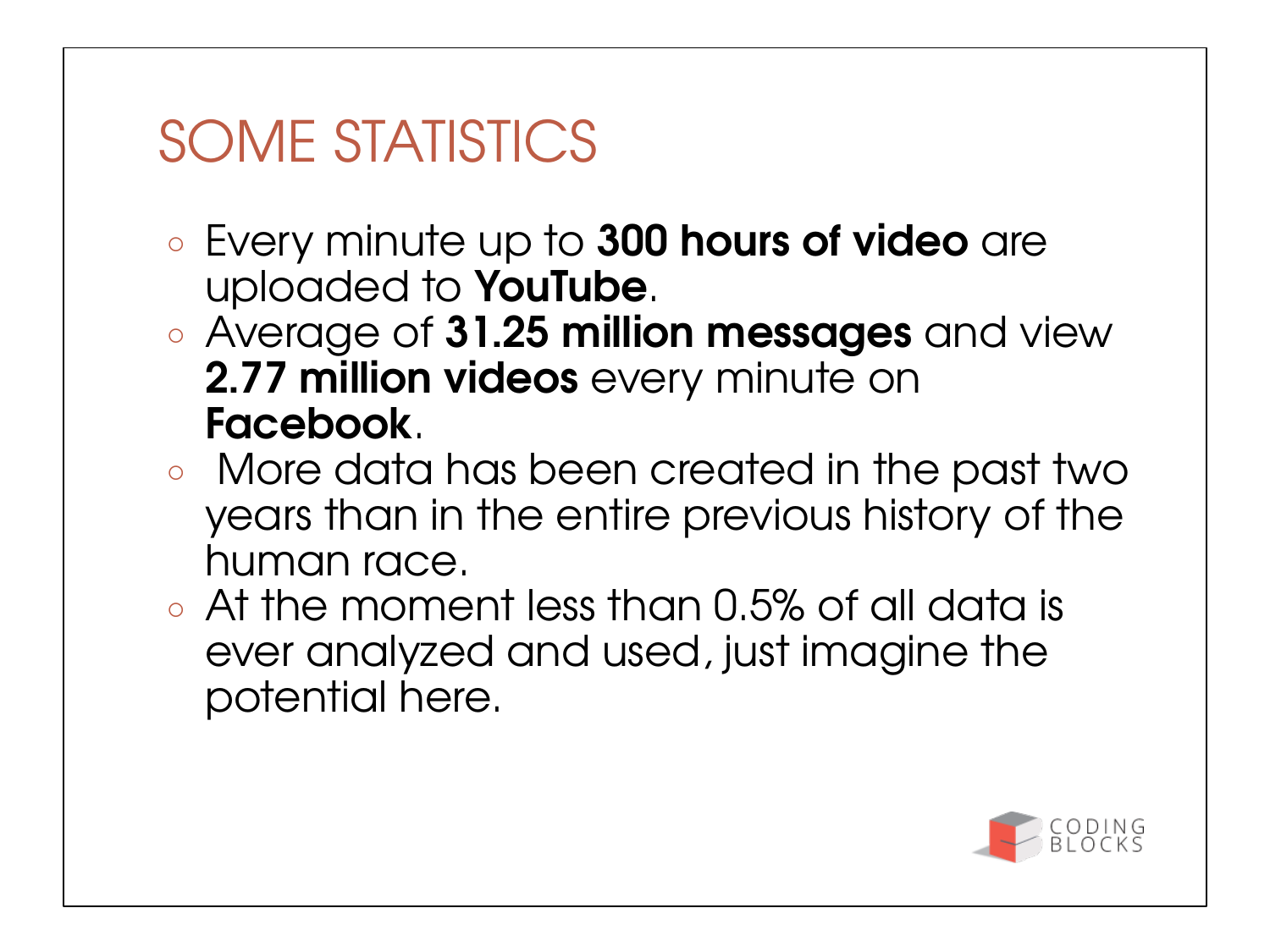

SOME STATISTICS

Every minute up to 300 hours of video are uploaded to YouTube.
Average of 31.25 million messages and view 2.77 million videos every minute on Facebook.
 More data has been created in the past two years than in the entire previous history of the human race.
At the moment less than 0.5% of all data is ever analyzed and used, just imagine the potential here.